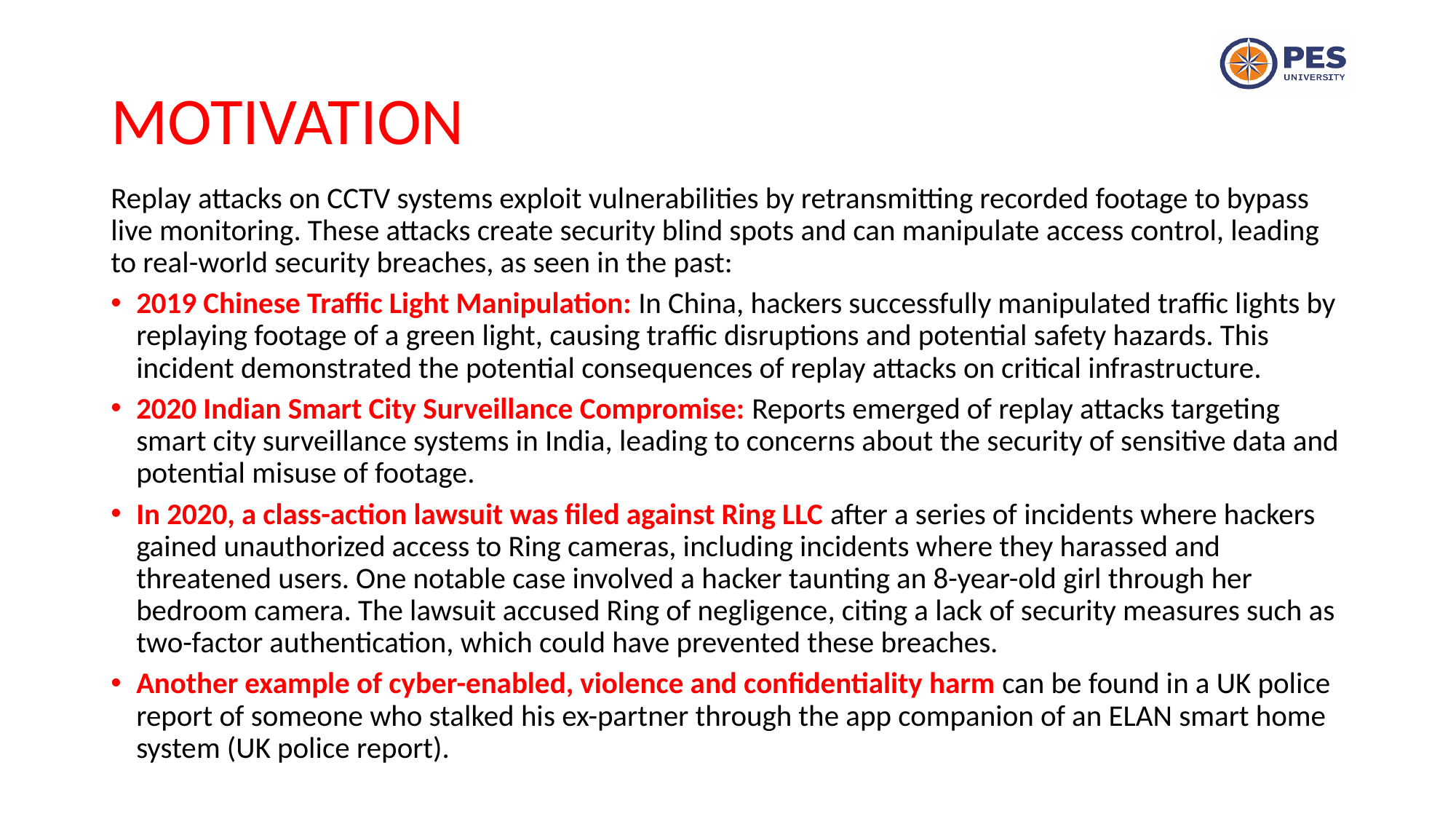

# MOTIVATION
Replay attacks on CCTV systems exploit vulnerabilities by retransmitting recorded footage to bypass live monitoring. These attacks create security blind spots and can manipulate access control, leading to real-world security breaches, as seen in the past:
2019 Chinese Traffic Light Manipulation: In China, hackers successfully manipulated traffic lights by replaying footage of a green light, causing traffic disruptions and potential safety hazards. This incident demonstrated the potential consequences of replay attacks on critical infrastructure.
2020 Indian Smart City Surveillance Compromise: Reports emerged of replay attacks targeting smart city surveillance systems in India, leading to concerns about the security of sensitive data and potential misuse of footage.
In 2020, a class-action lawsuit was filed against Ring LLC after a series of incidents where hackers gained unauthorized access to Ring cameras, including incidents where they harassed and threatened users. One notable case involved a hacker taunting an 8-year-old girl through her bedroom camera. The lawsuit accused Ring of negligence, citing a lack of security measures such as two-factor authentication, which could have prevented these breaches.
Another example of cyber-enabled, violence and confidentiality harm can be found in a UK police report of someone who stalked his ex-partner through the app companion of an ELAN smart home system (UK police report).